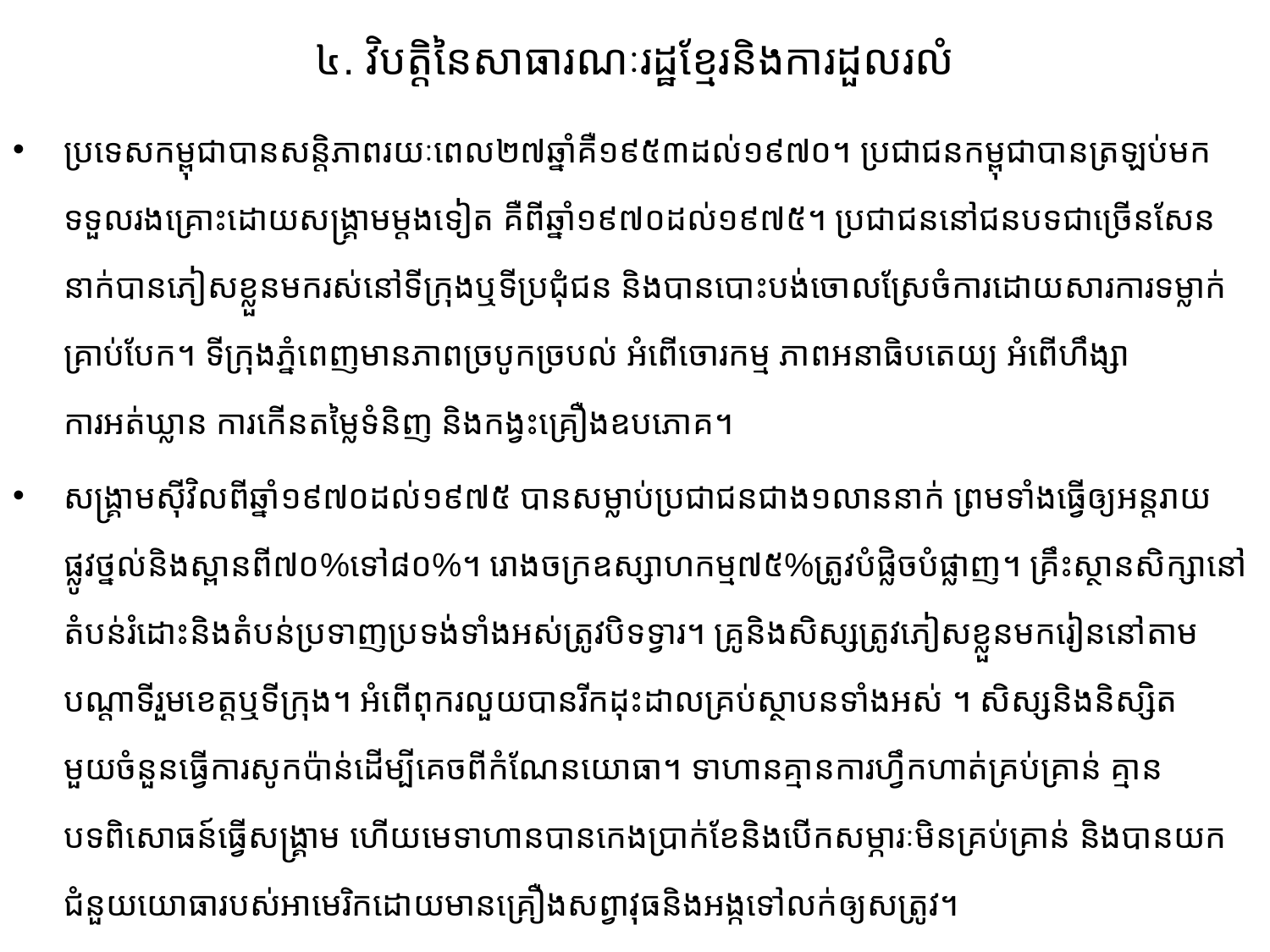

# ៤. វិបត្តិនៃសាធារណៈរដ្ឋខ្មែរនិងការដួលរលំ
ប្រទេសកម្ពុជាបានសន្តិភាពរយៈពេល២៧ឆ្នាំគឺ១៩៥៣ដល់១៩៧០។ ប្រជាជន​កម្ពុជា​បាន​ត្រឡប់មក​ទទួលរងគ្រោះដោយសង្គ្រាមម្តងទៀត គឺពីឆ្នាំ១៩៧០ដល់១៩៧៥។ ប្រជាជននៅជនបទ​ជាច្រើនសែននាក់​បាន​ភៀស​ខ្លួនមករស់នៅទីក្រុងឬទីប្រជុំជន និងបានបោះបង់ចោលស្រែចំការដោយសារការទម្លាក់គ្រាប់បែក។ ទីក្រុង​ភ្នំពេញមានភាពច្របូកច្របល់ អំពើចោរកម្ម ភាពអនាធិបតេយ្យ អំពើហឹង្សា ការអត់ឃ្លាន ការកើនតម្លៃទំនិញ និងកង្វះគ្រឿងឧបភោគ។
សង្គ្រាមស៊ីវិលពីឆ្នាំ១៩៧០ដល់១៩៧៥ បានសម្លាប់ប្រជាជនជាង១លាននាក់ ព្រមទាំងធ្វើឲ្យអន្តរាយ​ផ្លូវថ្នល់និងស្ពានពី៧០%ទៅ៨០%។ រោងចក្រឧស្សាហកម្ម៧៥%ត្រូវបំផ្លិចបំផ្លាញ។ គ្រឹះស្ថានសិក្សានៅតំបន់​រំដោះនិងតំបន់ប្រទាញប្រទង់ទាំងអស់ត្រូវបិទទ្វារ។ គ្រូនិងសិស្សត្រូវភៀសខ្លួនមករៀននៅតាមបណ្តាទីរួមខេត្ត​ឬទីក្រុង។ អំពើពុករលួយបានរីកដុះដាលគ្រប់ស្ថាបនទាំងអស់ ។ សិស្សនិងនិស្សិតមួយចំនួន​ធ្វើការ​សូក​ប៉ាន់​ដើម្បី​​គេចពីកំណែនយោធា។ ទាហានគ្មានការហ្វឹកហាត់គ្រប់គ្រាន់ គ្មានបទពិសោធន៍ធ្វើសង្រ្គាម ហើយមេទា​ហានបានកេងប្រាក់ខែនិងបើកសម្ភារៈមិនគ្រប់គ្រាន់ និងបានយកជំនួយយោធារបស់អាមេរិក​ដោយ​មាន​គ្រឿង​សព្វាវុធនិងអង្កទៅ​លក់​ឲ្យសត្រូវ។